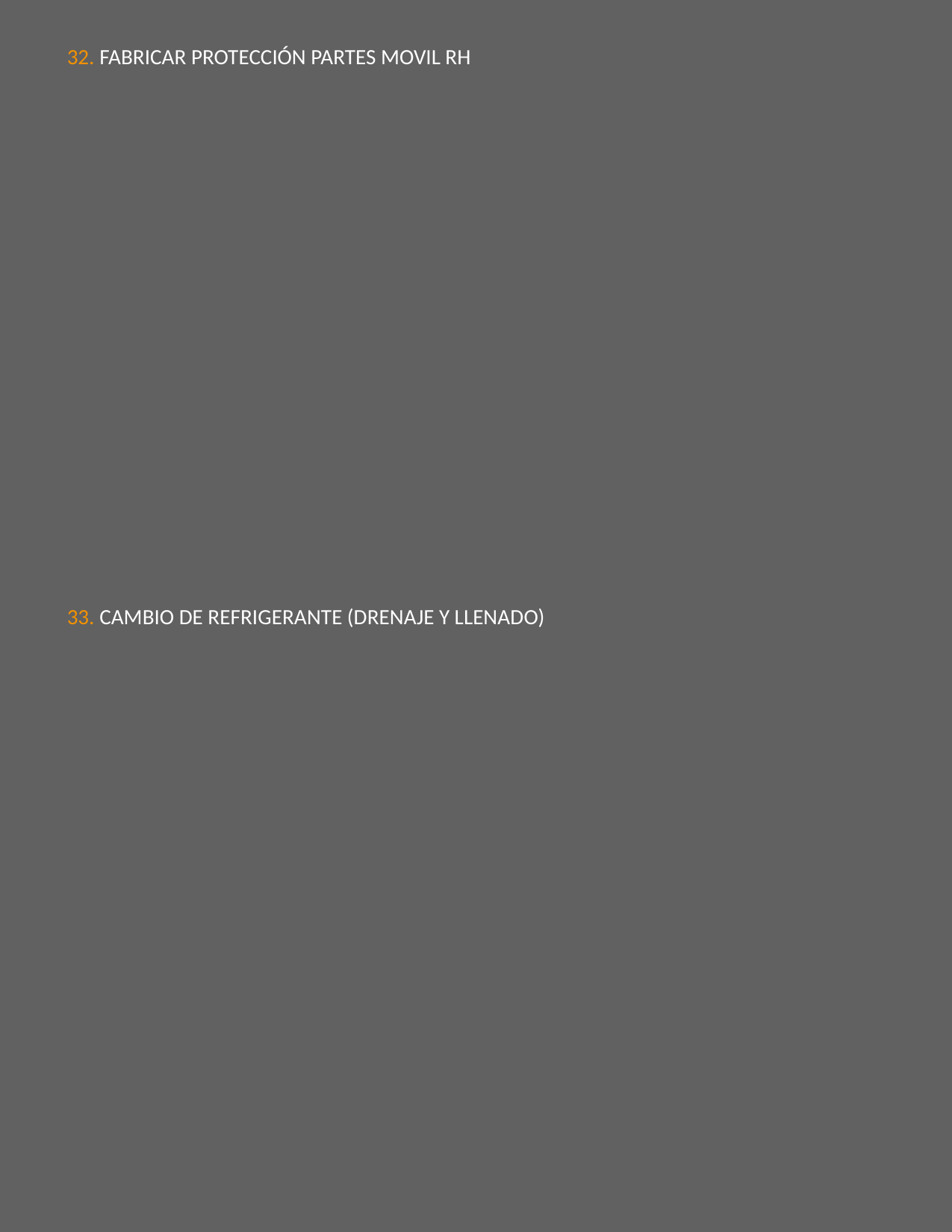

32. FABRICAR PROTECCIÓN PARTES MOVIL RH
33. CAMBIO DE REFRIGERANTE (DRENAJE Y LLENADO)